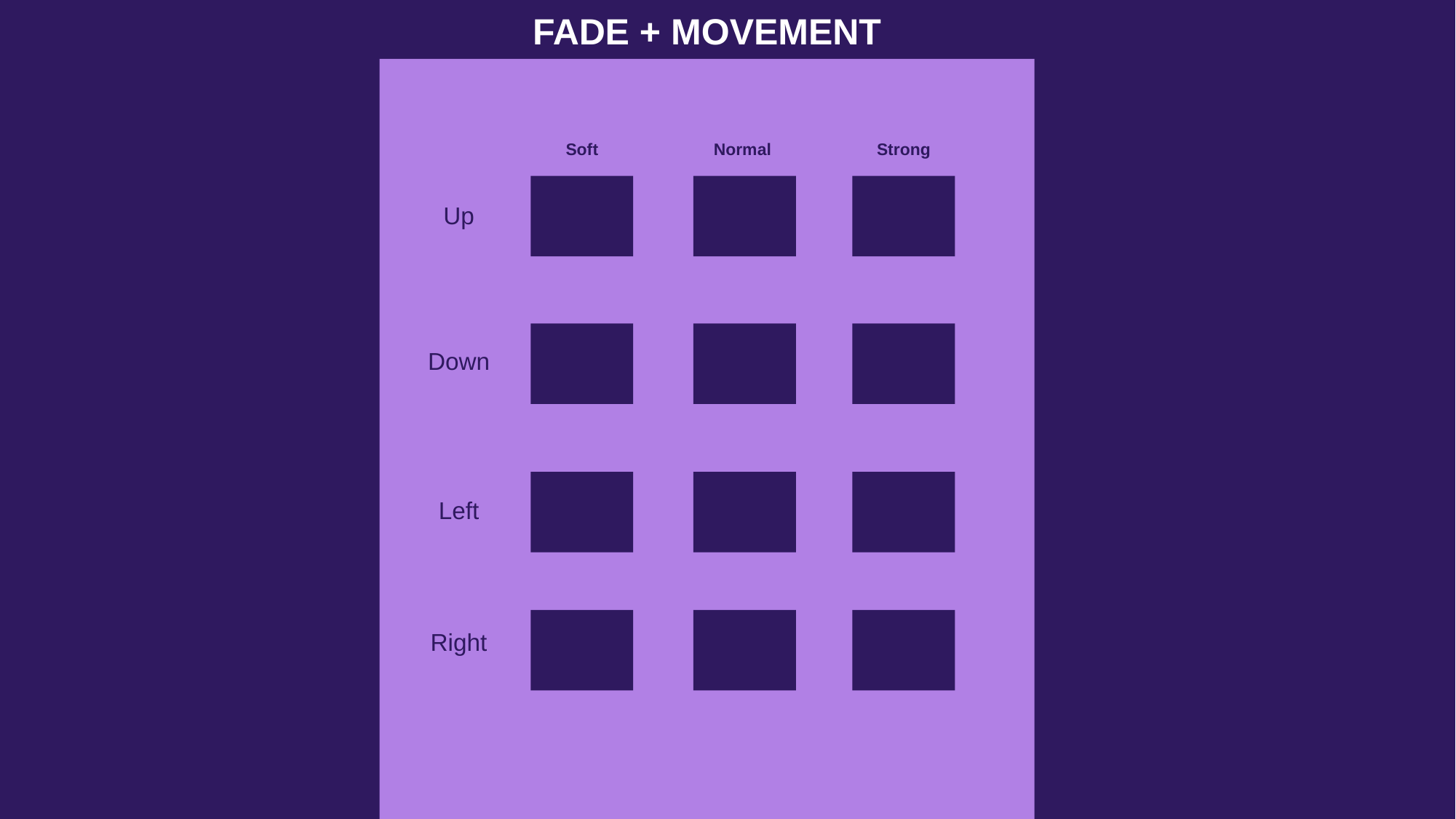

FADE + MOVEMENT

Soft
Normal
Strong

Up

Down

Left

Right